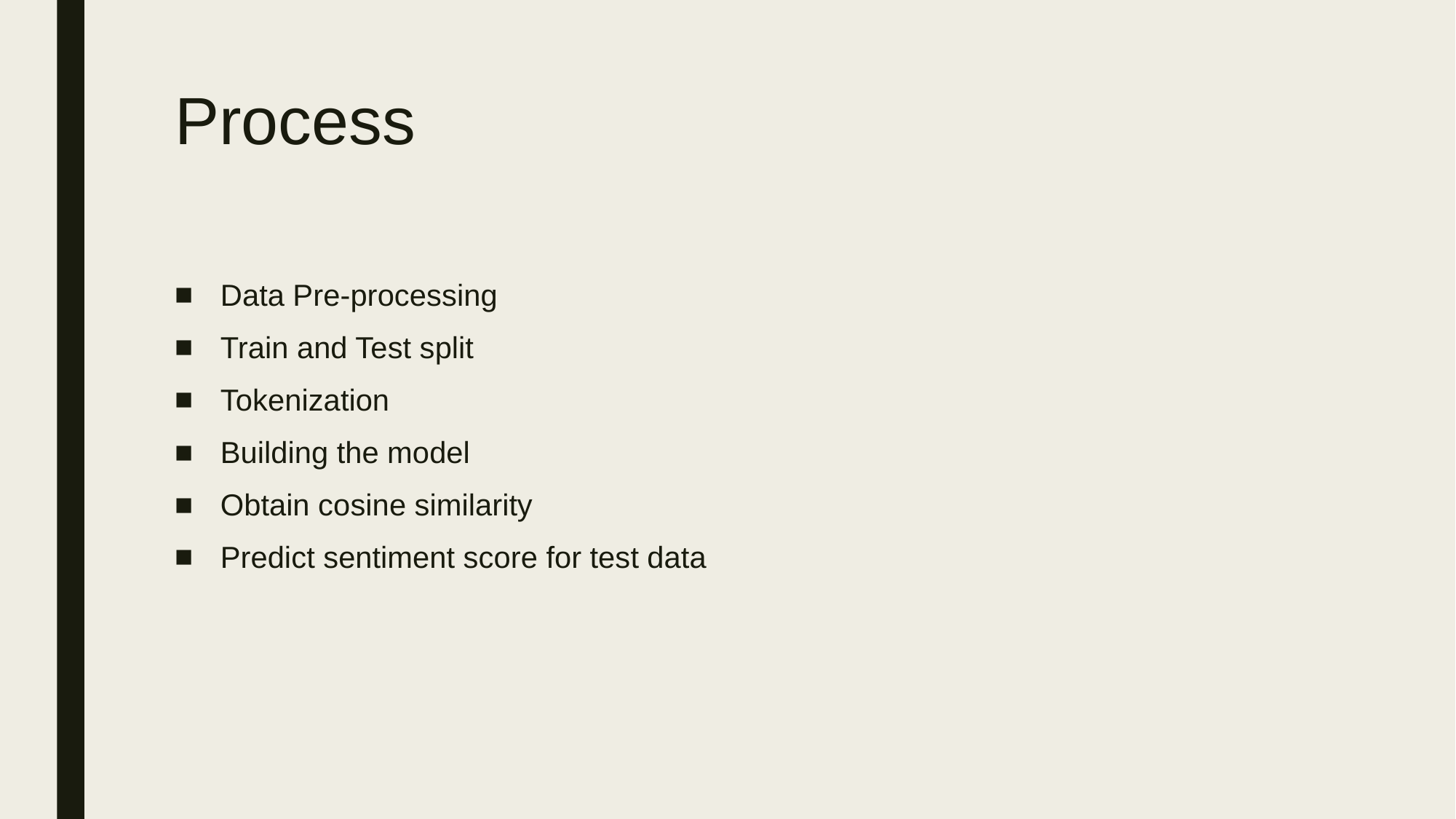

# Process
Data Pre-processing
Train and Test split
Tokenization
Building the model
Obtain cosine similarity
Predict sentiment score for test data